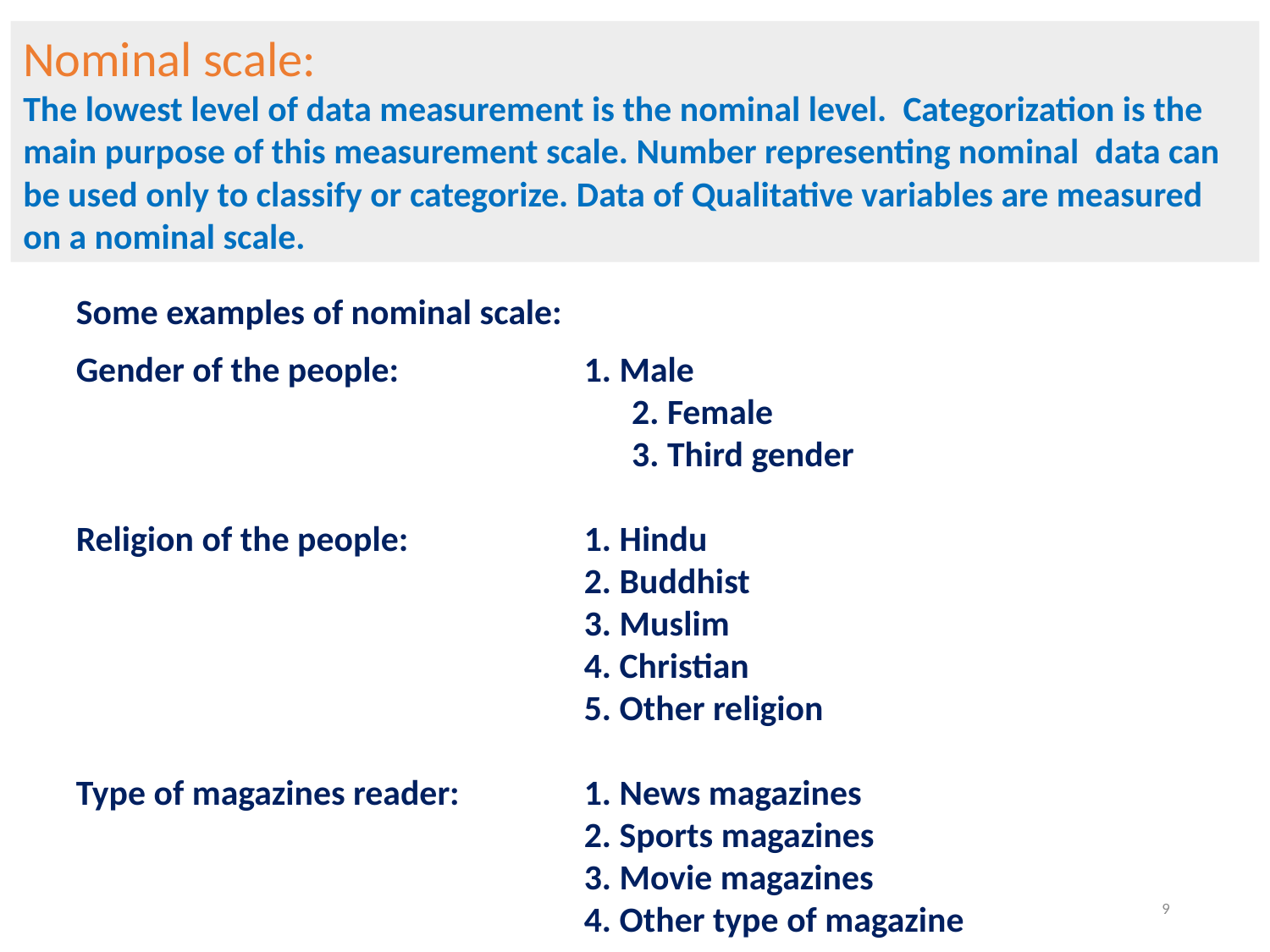

Nominal scale:
The lowest level of data measurement is the nominal level.  Categorization is the main purpose of this measurement scale. Number representing nominal  data can be used only to classify or categorize. Data of Qualitative variables are measured on a nominal scale.
Some examples of nominal scale:

Gender of the people: 		1. Male
					2. Female
					3. Third gender

Religion of the people:		1. Hindu
 				2. Buddhist
 				3. Muslim
 				4. Christian
 				5. Other religion

Type of magazines reader: 	1. News magazines
                                           		2. Sports magazines
                                           		3. Movie magazines
                                           		4. Other type of magazine
9